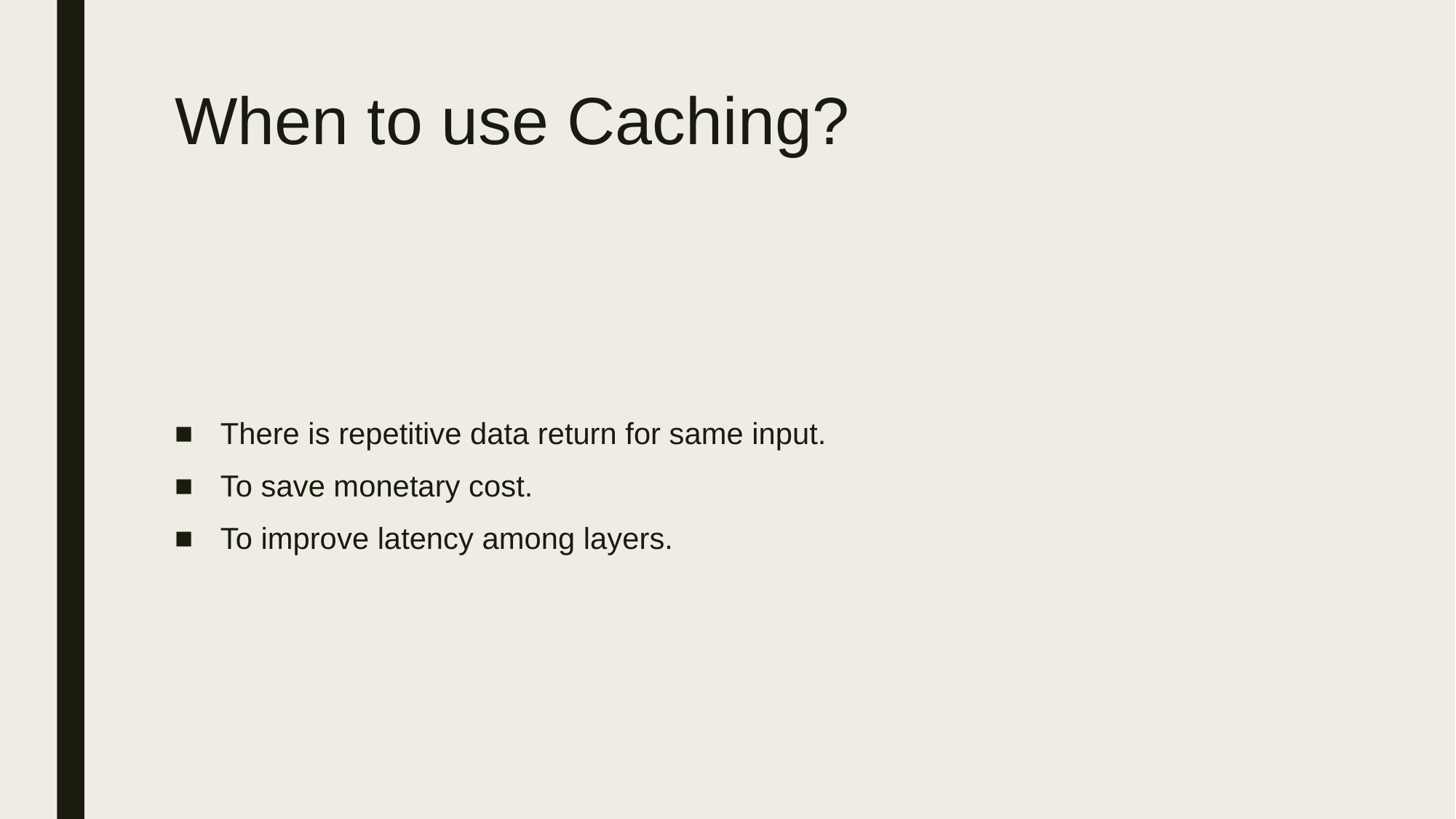

# When to use Caching?
There is repetitive data return for same input.
To save monetary cost.
To improve latency among layers.